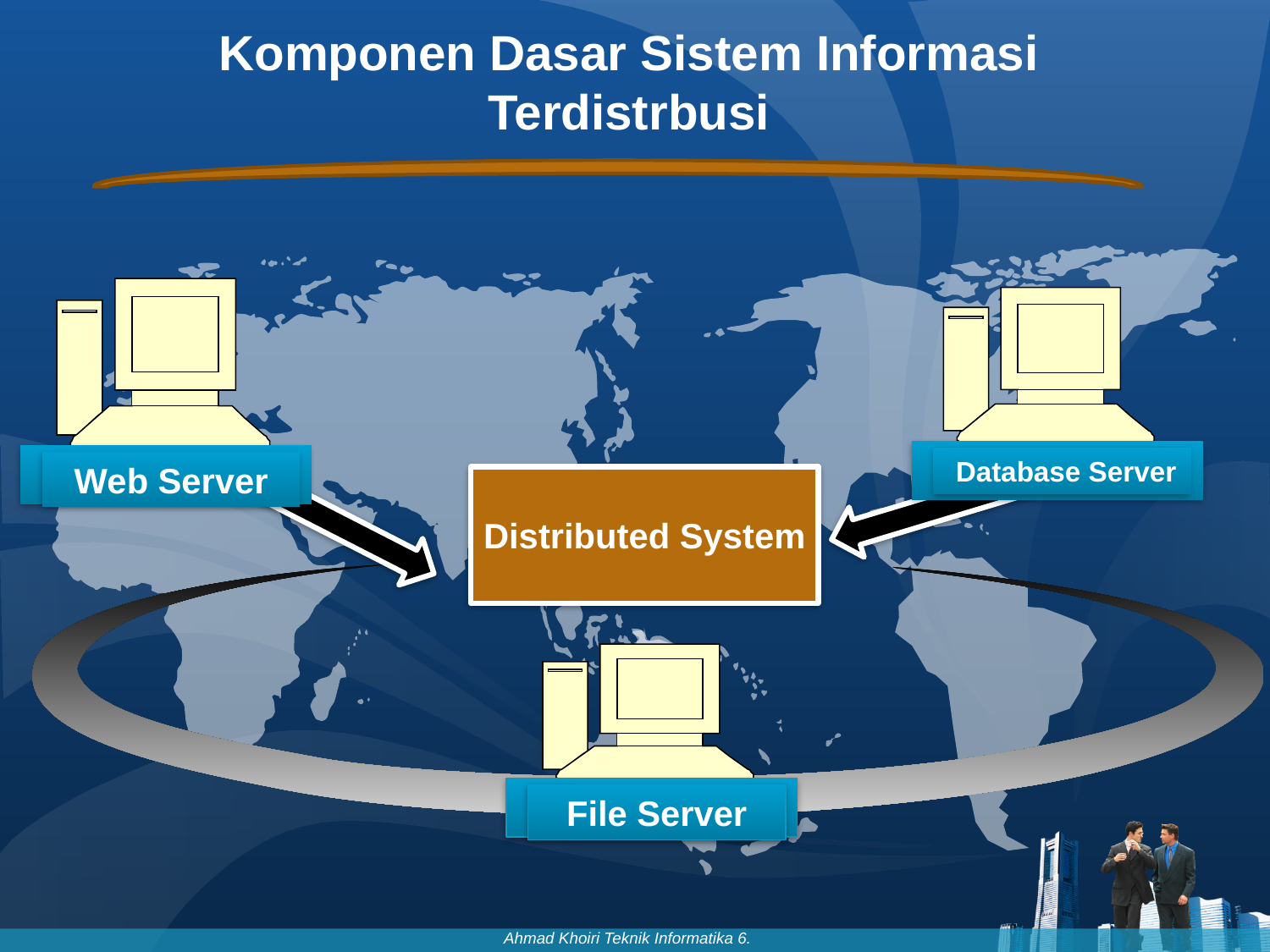

# Komponen Dasar Sistem Informasi Terdistrbusi

 Database Server

Web Server
Distributed System

File Server
Ahmad Khoiri Teknik Informatika 6.